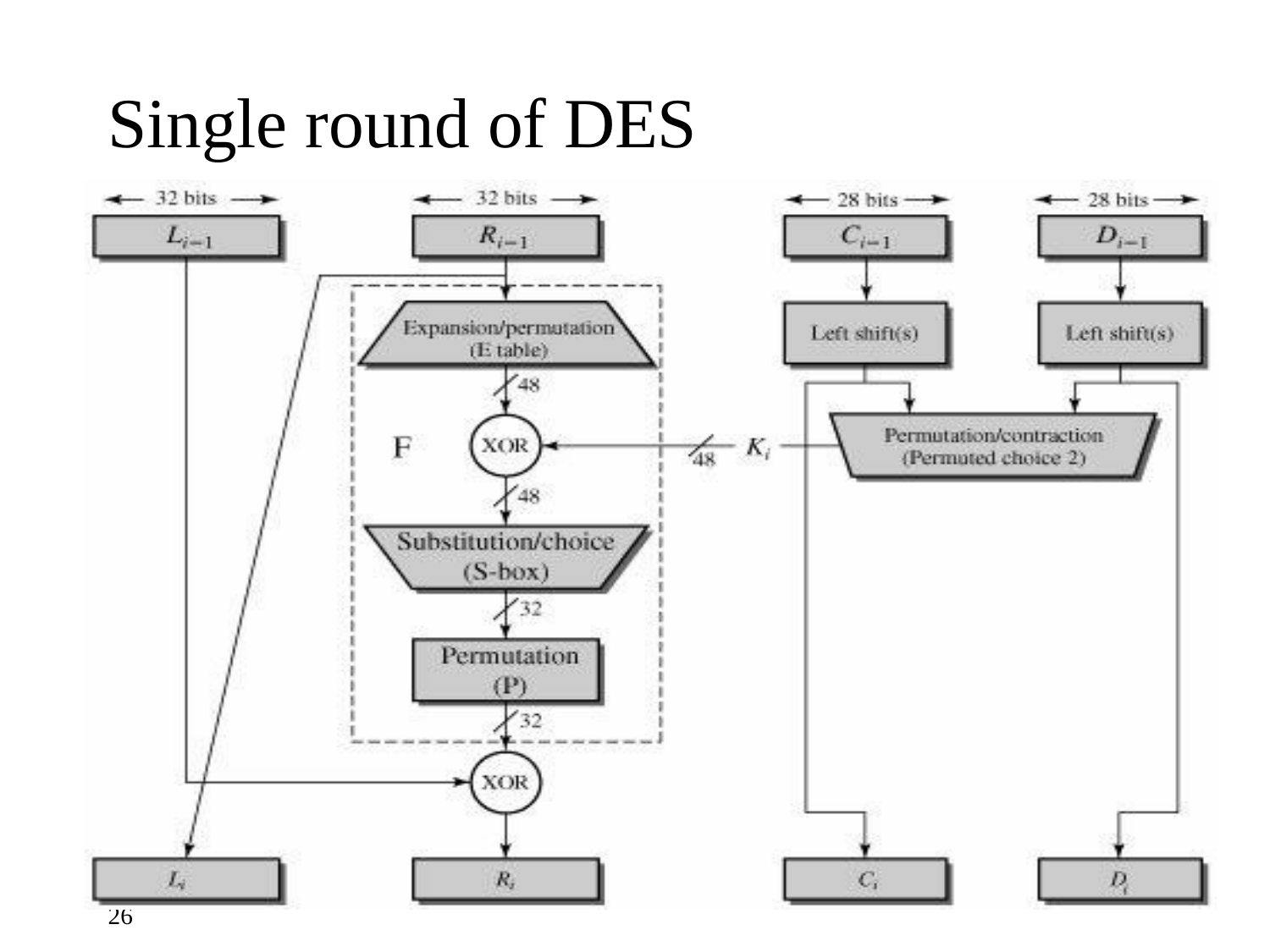

# Single round of DES

3/15/2015	Secret Key Cryptography	26